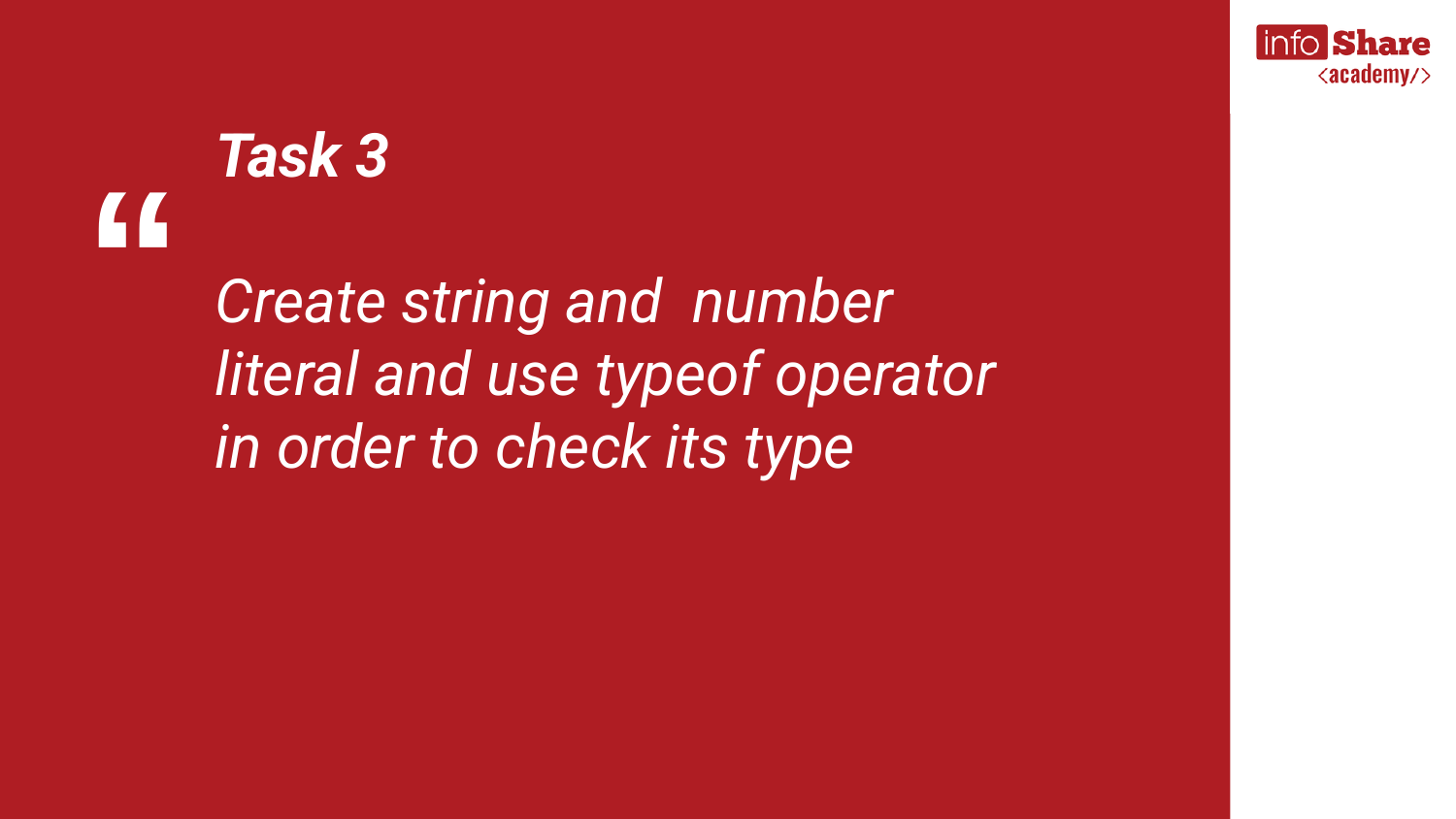

Task 3

Create string and  number literal and use typeof operator in order to check its type